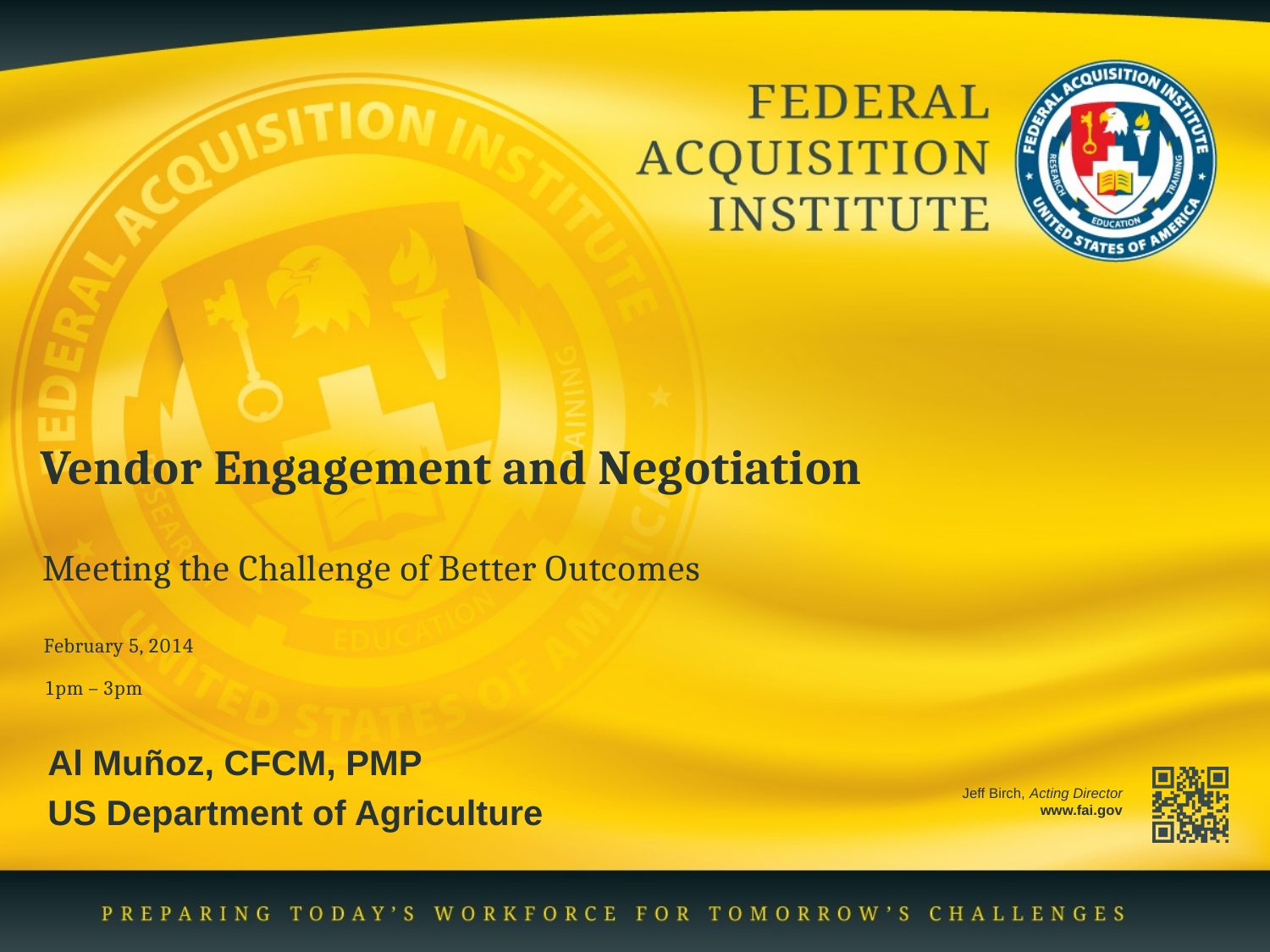

Vendor Engagement and Negotiation
# Meeting the Challenge of Better Outcomes February 5, 2014 1pm – 3pm
Al Muñoz, CFCM, PMP
US Department of Agriculture